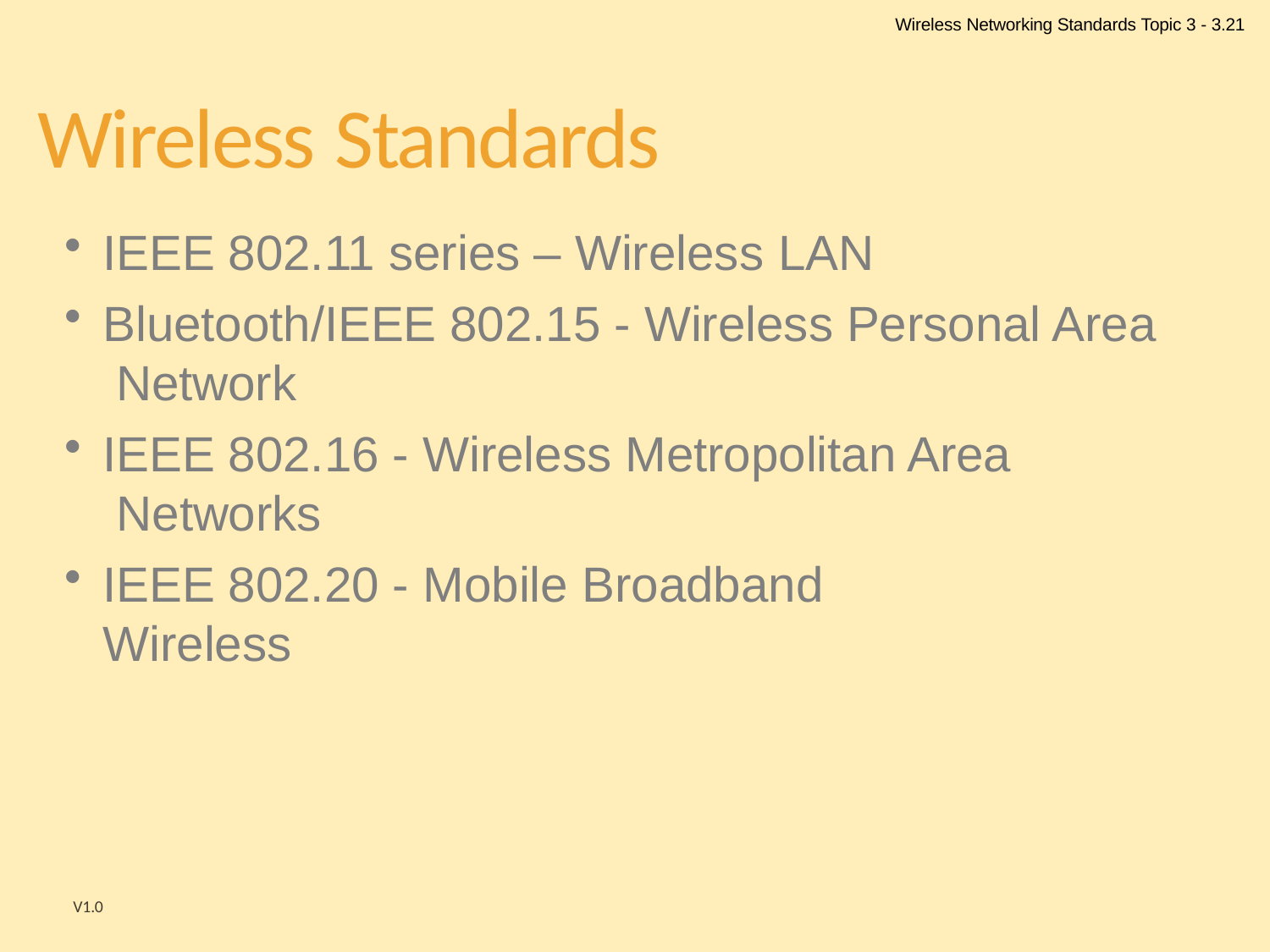

Wireless Networking Standards Topic 3 - 3.21
# Wireless Standards
IEEE 802.11 series – Wireless LAN
Bluetooth/IEEE 802.15 - Wireless Personal Area  Network
IEEE 802.16 - Wireless Metropolitan Area  Networks
IEEE 802.20 - Mobile Broadband Wireless
V1.0